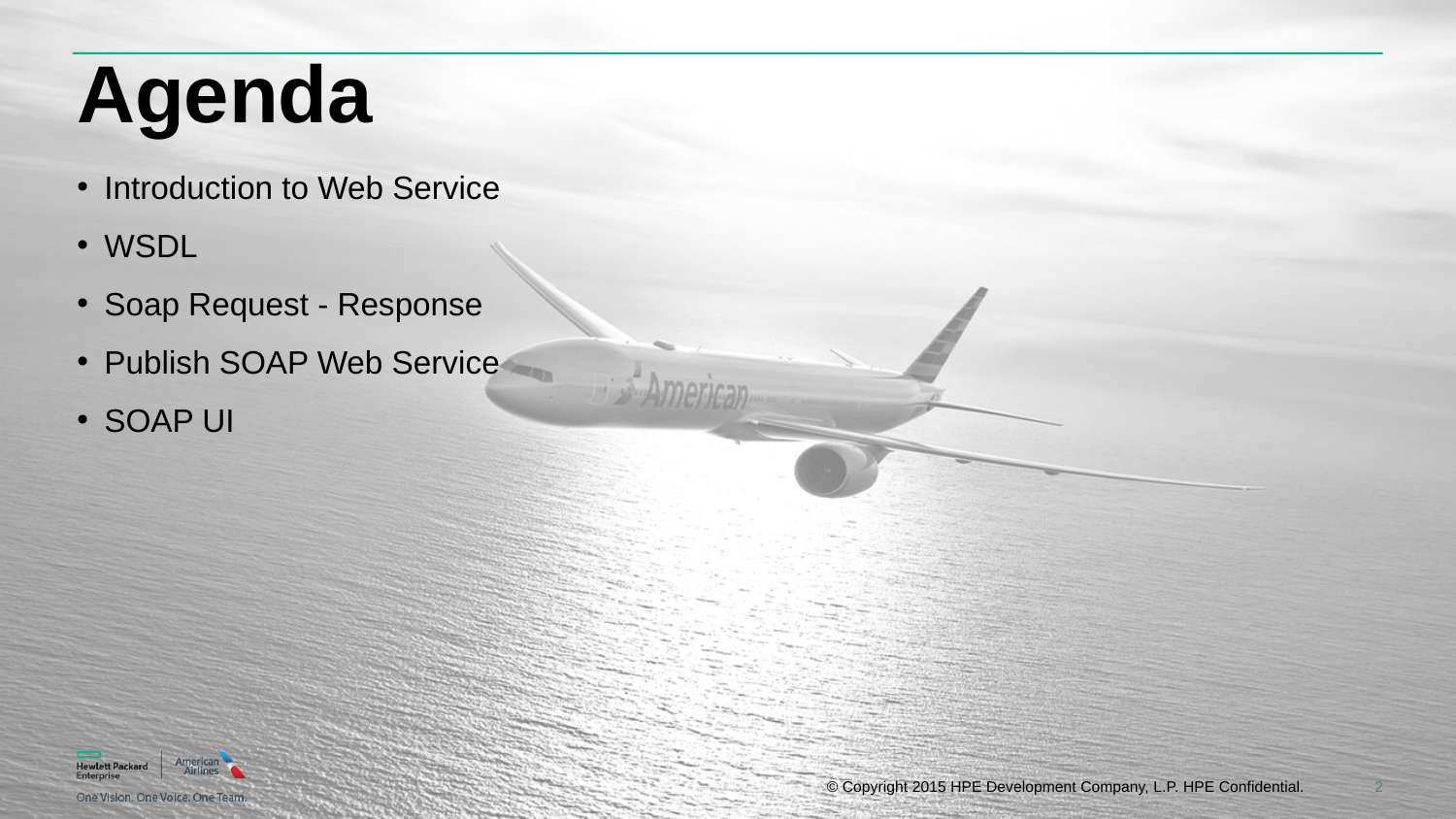

# Agenda
Introduction to Web Service
WSDL
Soap Request - Response
Publish SOAP Web Service
SOAP UI

2